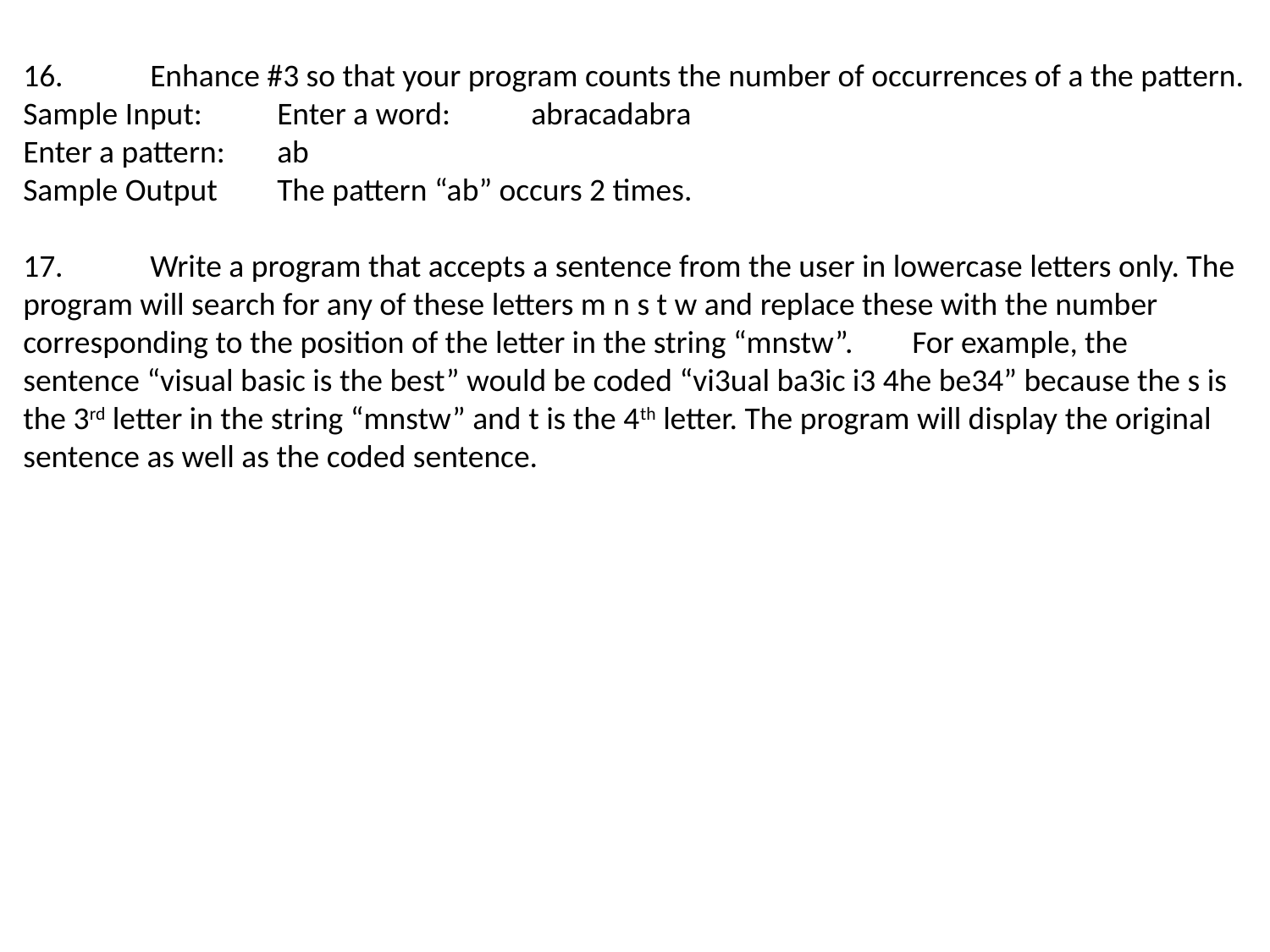

16.	Enhance #3 so that your program counts the number of occurrences of a the pattern.
Sample Input:	Enter a word:	abracadabra
Enter a pattern:	ab
Sample Output	The pattern “ab” occurs 2 times.

17.	Write a program that accepts a sentence from the user in lowercase letters only. The program will search for any of these letters m n s t w and replace these with the number corresponding to the position of the letter in the string “mnstw”.	For example, the sentence “visual basic is the best” would be coded “vi3ual ba3ic i3 4he be34” because the s is the 3rd letter in the string “mnstw” and t is the 4th letter. The program will display the original sentence as well as the coded sentence.